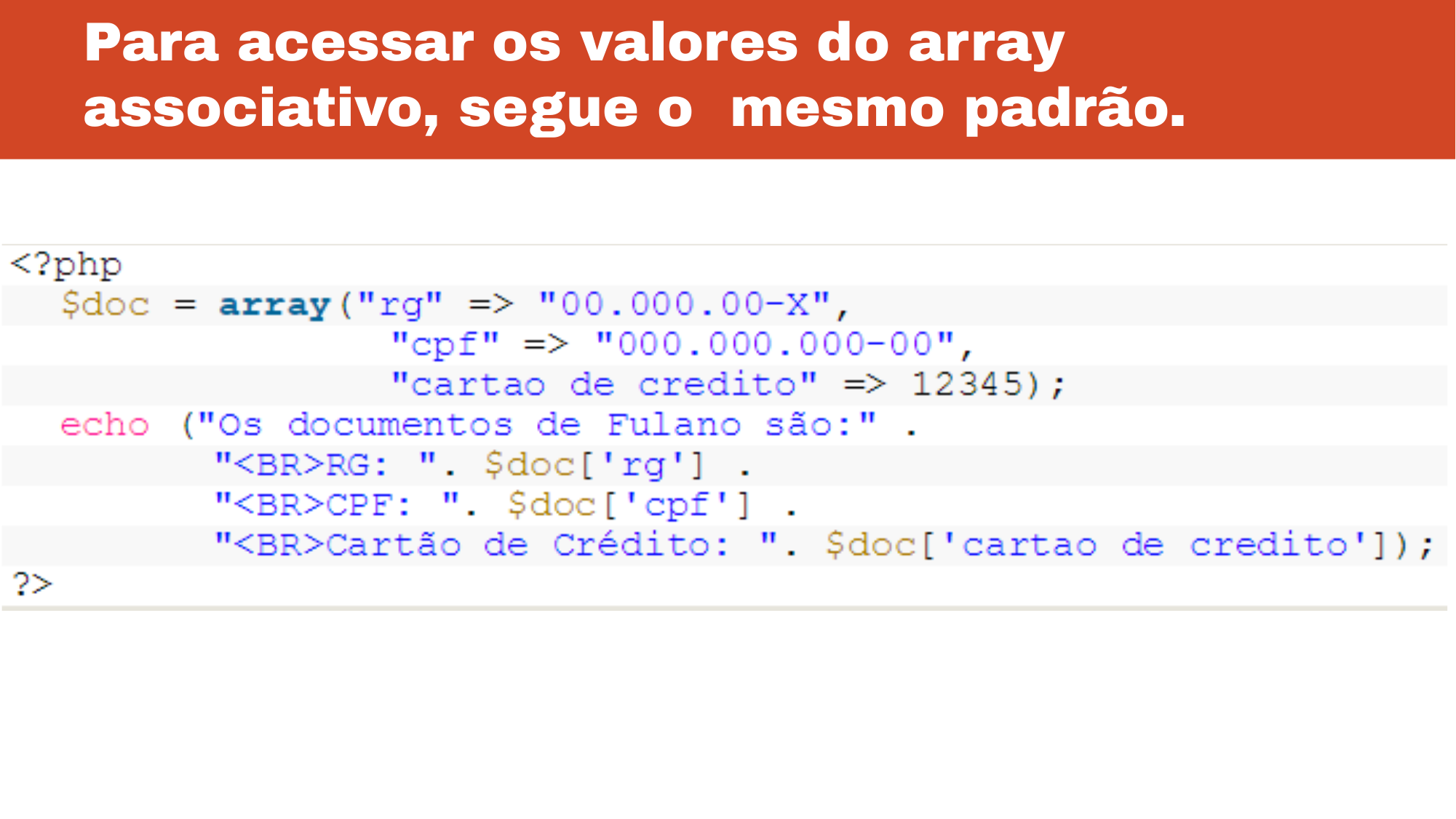

# Para acessar os valores do array associativo, segue o  mesmo padrão.